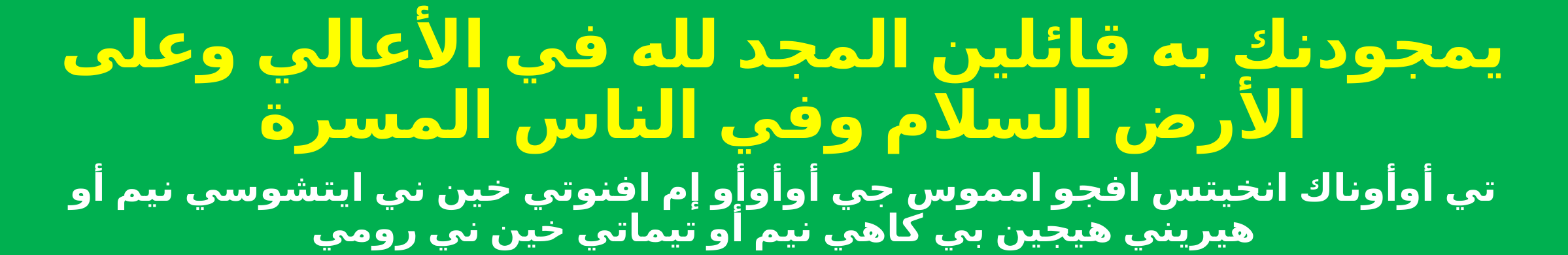

يمجودنك به قائلين المجد لله في الأعالي وعلى الأرض السلام وفي الناس المسرة

تي أوأوناك انخيتس افجو امموس جي أوأوأو إم افنوتي خين ني ايتشوسي نيم أو هيريني هيجين بي كاهي نيم أو تيماتي خين ني رومي